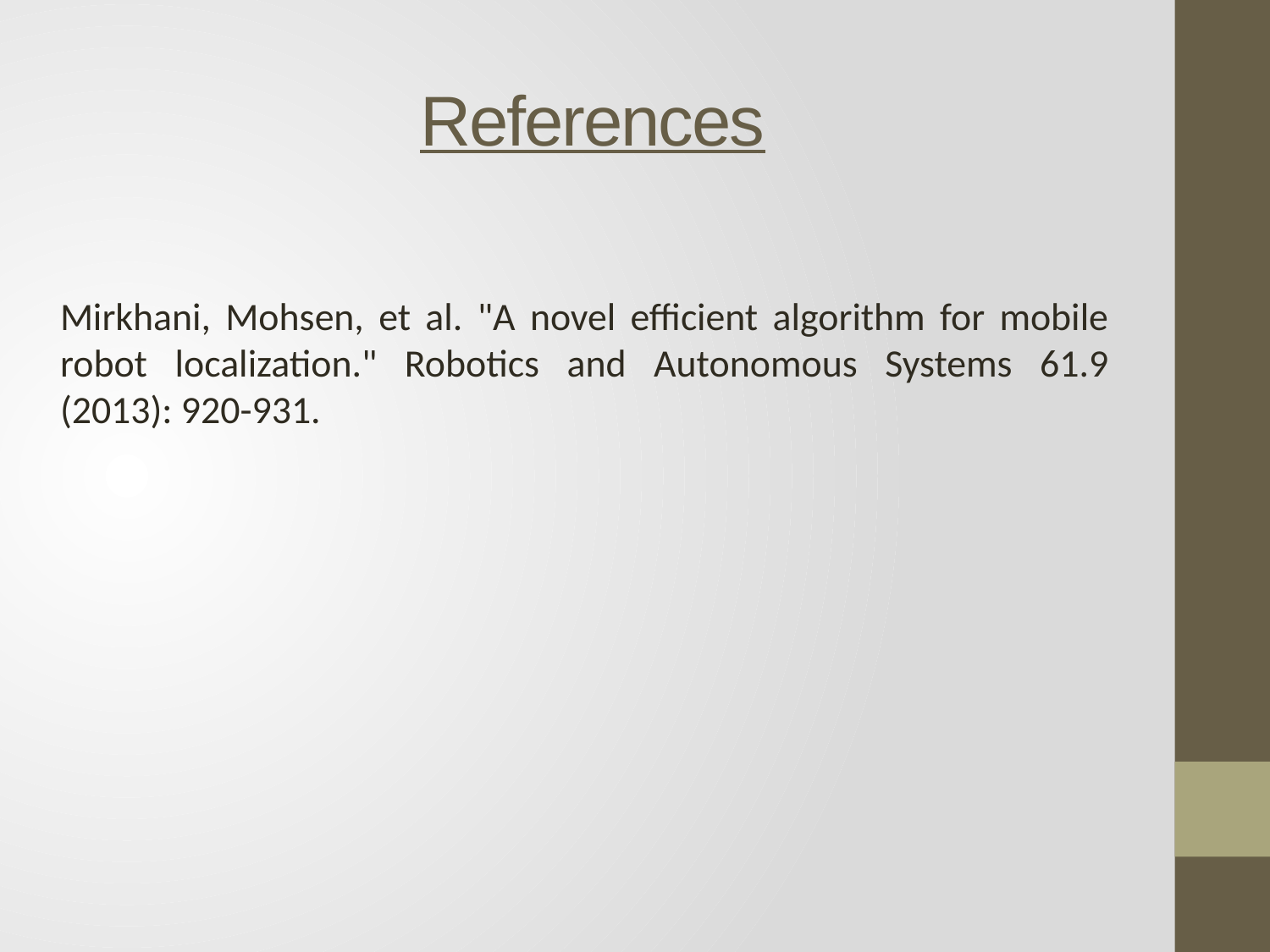

# References
Mirkhani, Mohsen, et al. "A novel efficient algorithm for mobile robot localization." Robotics and Autonomous Systems 61.9 (2013): 920-931.